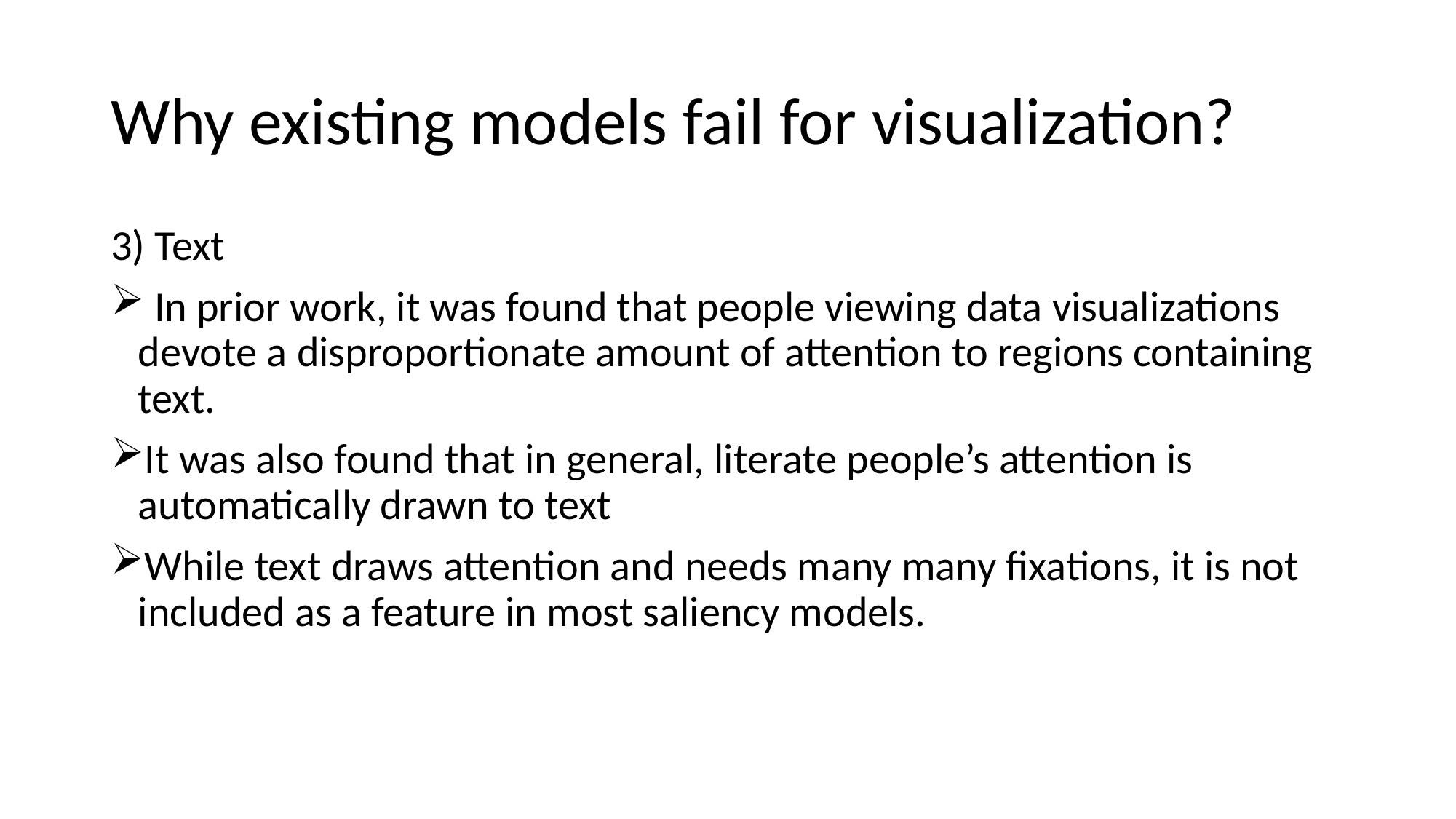

# Why existing models fail for visualization?
3) Text
 In prior work, it was found that people viewing data visualizations devote a disproportionate amount of attention to regions containing text.
It was also found that in general, literate people’s attention is automatically drawn to text
While text draws attention and needs many many fixations, it is not included as a feature in most saliency models.